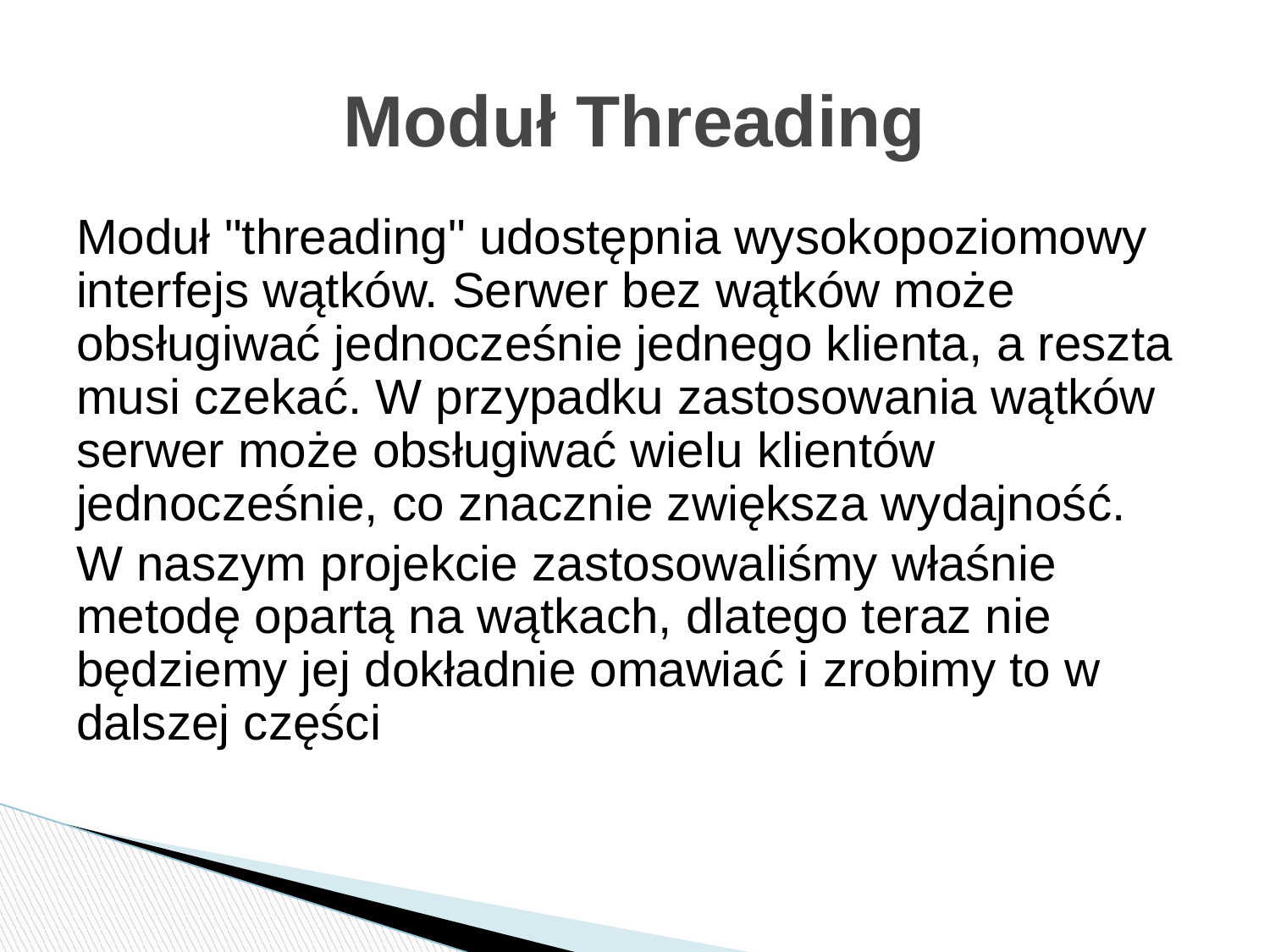

# Moduł Threading
Moduł "threading" udostępnia wysokopoziomowy interfejs wątków. Serwer bez wątków może obsługiwać jednocześnie jednego klienta, a reszta musi czekać. W przypadku zastosowania wątków serwer może obsługiwać wielu klientów jednocześnie, co znacznie zwiększa wydajność.
W naszym projekcie zastosowaliśmy właśnie metodę opartą na wątkach, dlatego teraz nie będziemy jej dokładnie omawiać i zrobimy to w dalszej części